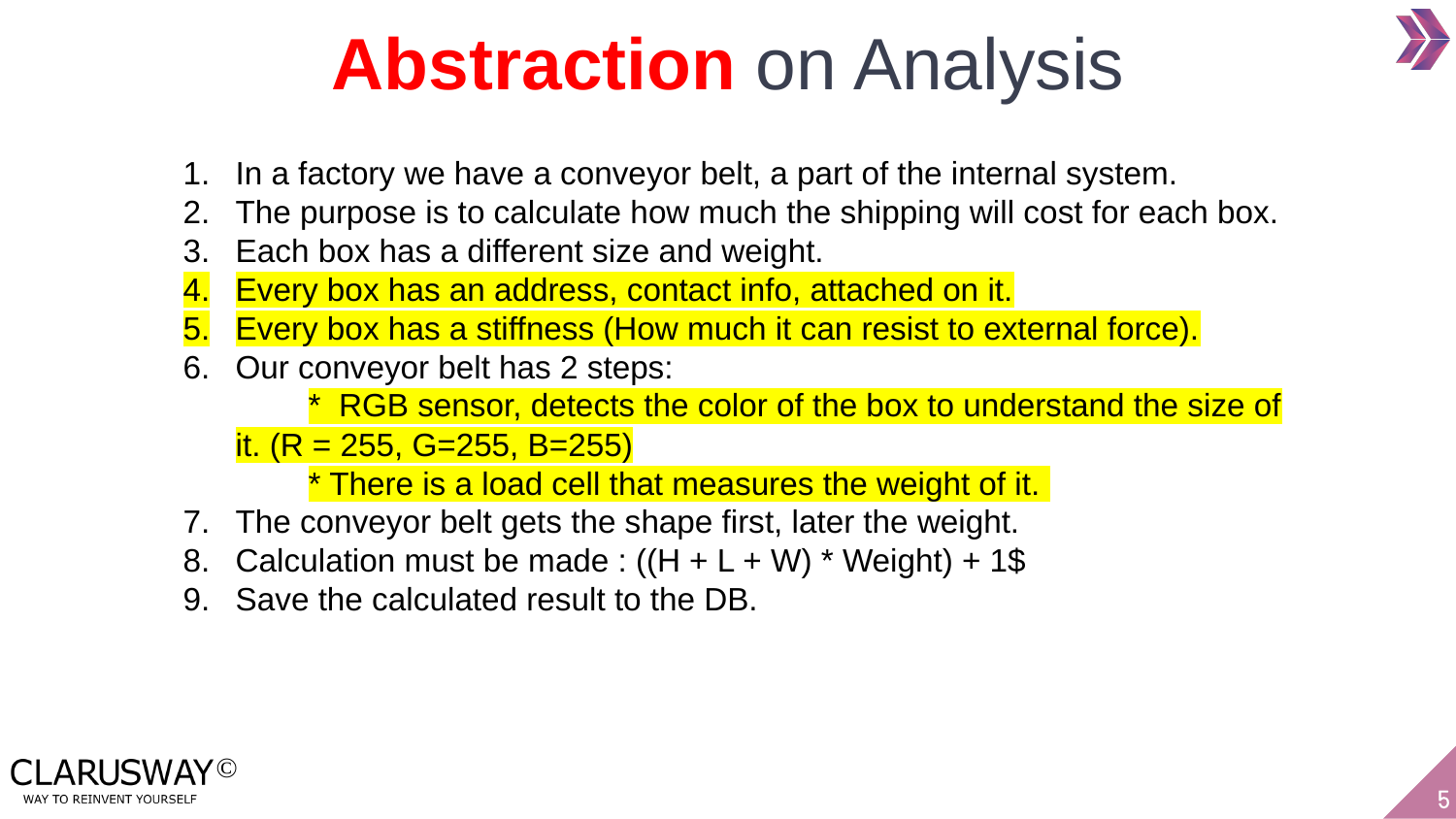

Abstraction on Analysis
In a factory we have a conveyor belt, a part of the internal system.
The purpose is to calculate how much the shipping will cost for each box.
Each box has a different size and weight.
Every box has an address, contact info, attached on it.
Every box has a stiffness (How much it can resist to external force).
Our conveyor belt has 2 steps:
*  RGB sensor, detects the color of the box to understand the size of it. (R = 255, G=255, B=255)
* There is a load cell that measures the weight of it.
The conveyor belt gets the shape first, later the weight.
Calculation must be made : ((H + L + W) * Weight) + 1$
Save the calculated result to the DB.
5